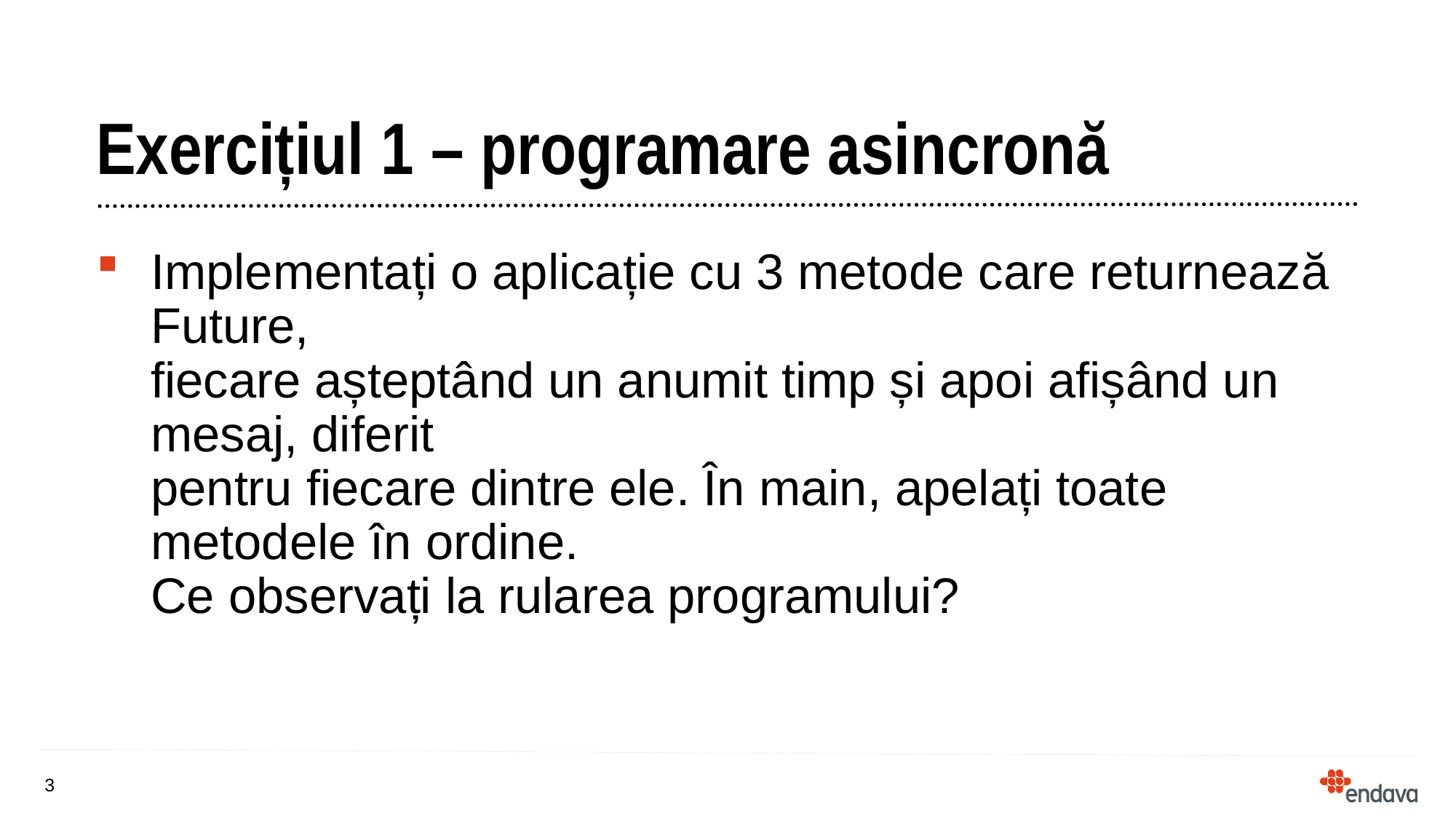

# Exercițiul 1 – programare asincronă
Implementați o aplicație cu 3 metode care returnează Future,
fiecare așteptând un anumit timp și apoi afișând un mesaj, diferit
pentru fiecare dintre ele. În main, apelați toate metodele în ordine.
Ce observați la rularea programului?